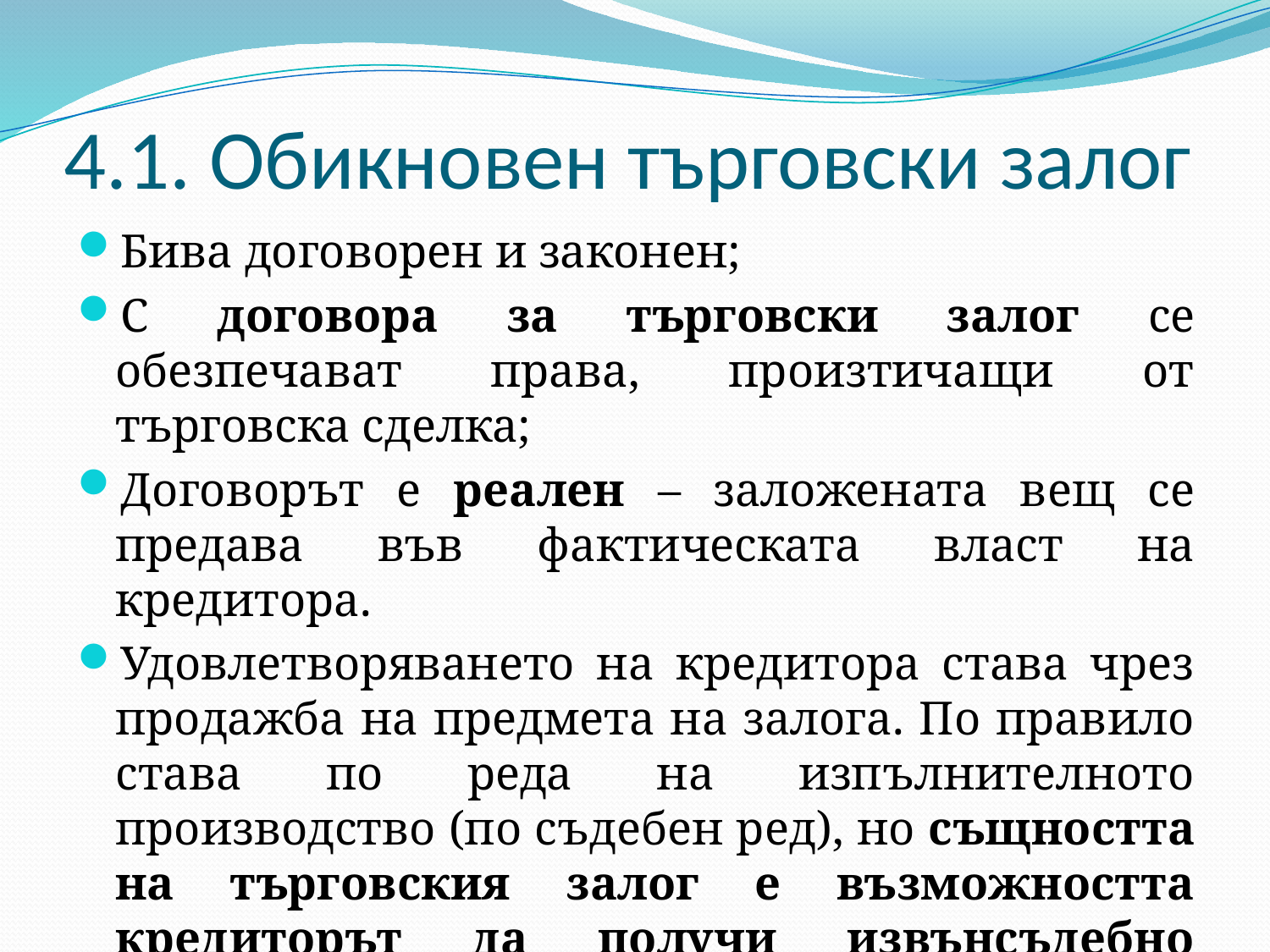

# 4.1. Обикновен търговски залог
Бива договорен и законен;
С договора за търговски залог се обезпечават права, произтичащи от търговска сделка;
Договорът е реален – заложената вещ се предава във фактическата власт на кредитора.
Удовлетворяването на кредитора става чрез продажба на предмета на залога. По правило става по реда на изпълнителното производство (по съдебен ред), но същността на търговския залог е възможността кредиторът да получи извънсъдебно удовлетворение (чл. 311. ТЗ).